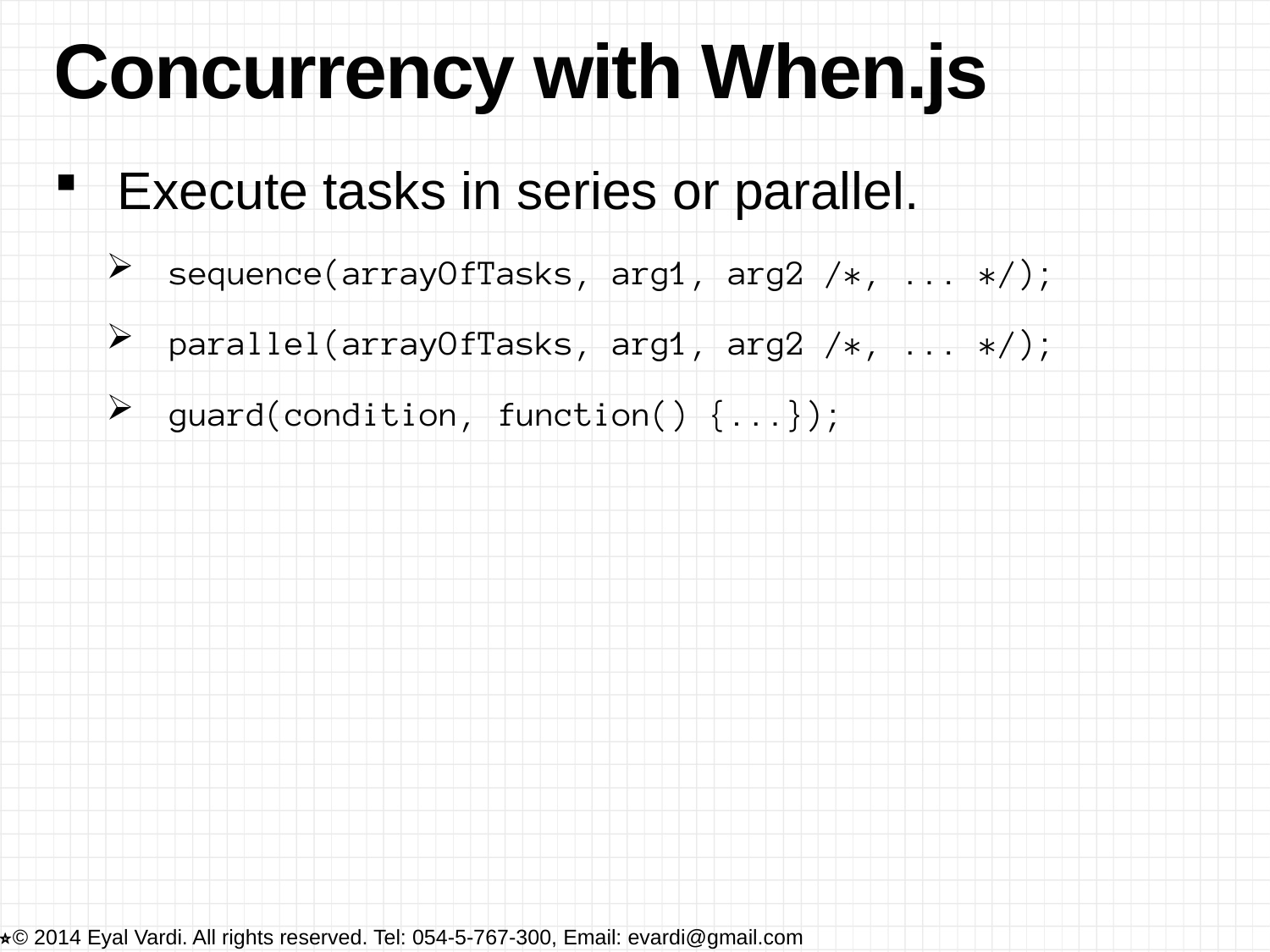

# Concurrency with When.js
Execute tasks in series or parallel.
sequence(arrayOfTasks, arg1, arg2 /*, ... */);
parallel(arrayOfTasks, arg1, arg2 /*, ... */);
guard(condition, function() {...});